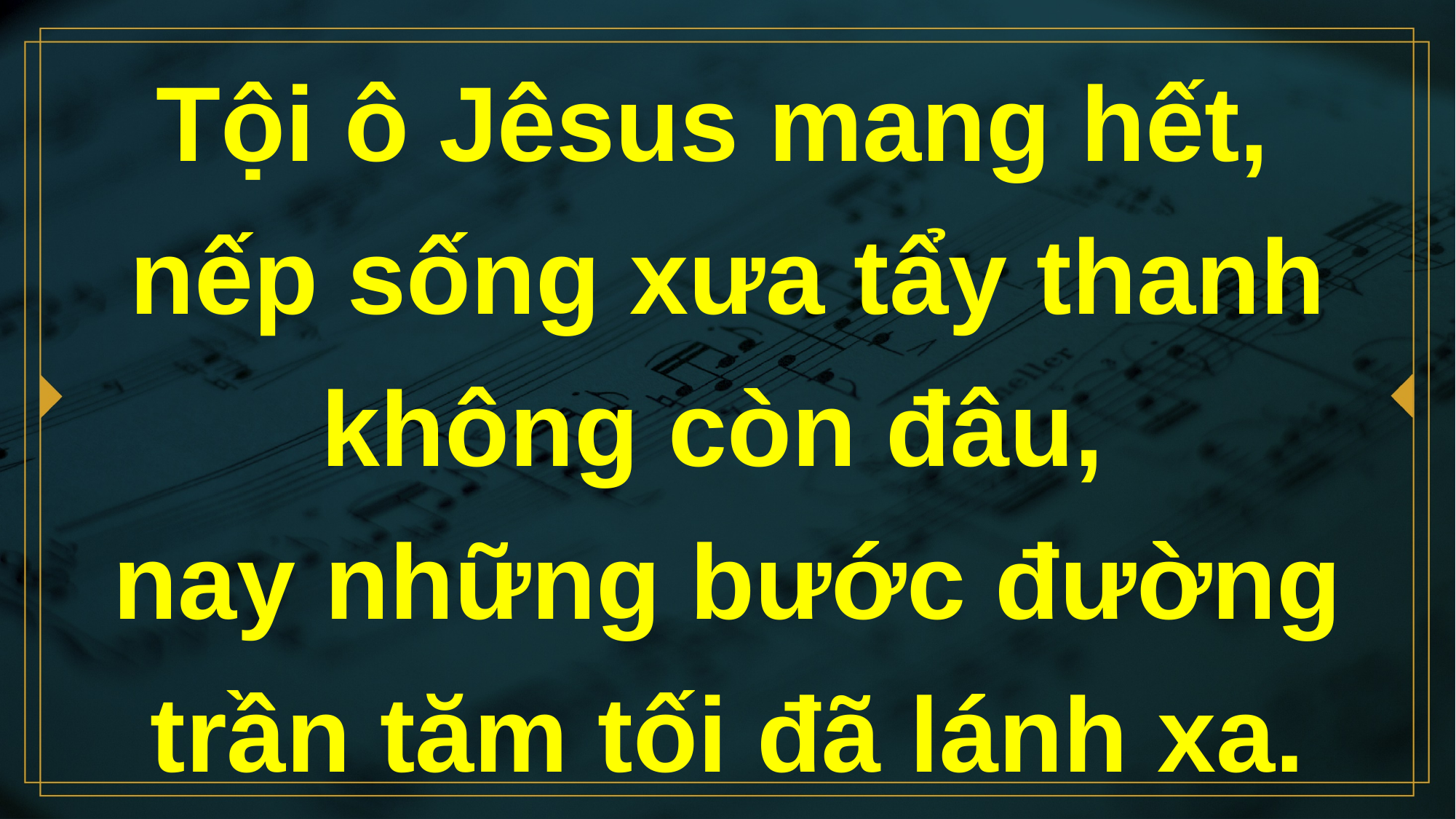

# Tội ô Jêsus mang hết, nếp sống xưa tẩy thanh không còn đâu, nay những bước đường trần tăm tối đã lánh xa.